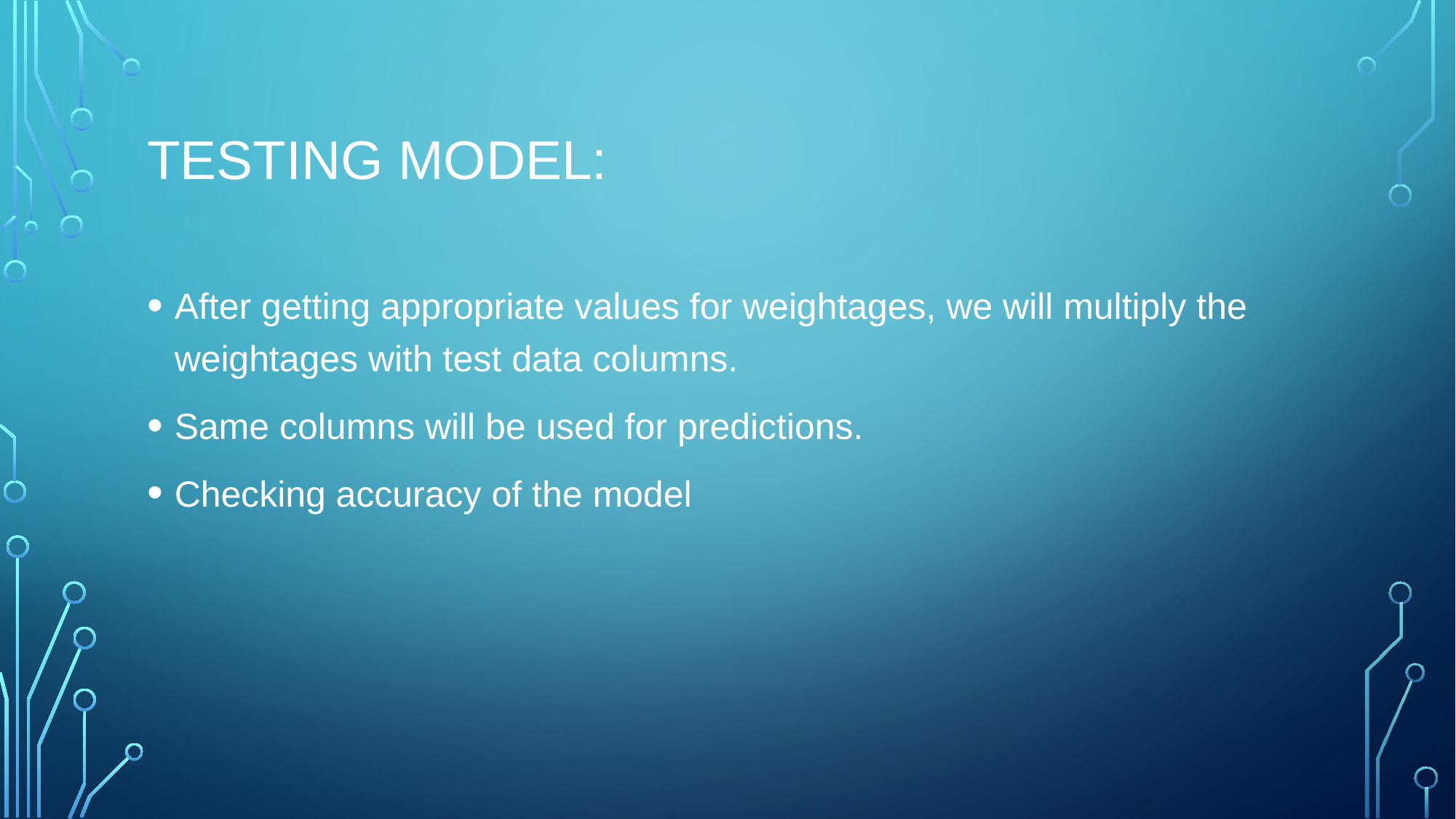

# Testing model:
After getting appropriate values for weightages, we will multiply the weightages with test data columns.
Same columns will be used for predictions.
Checking accuracy of the model